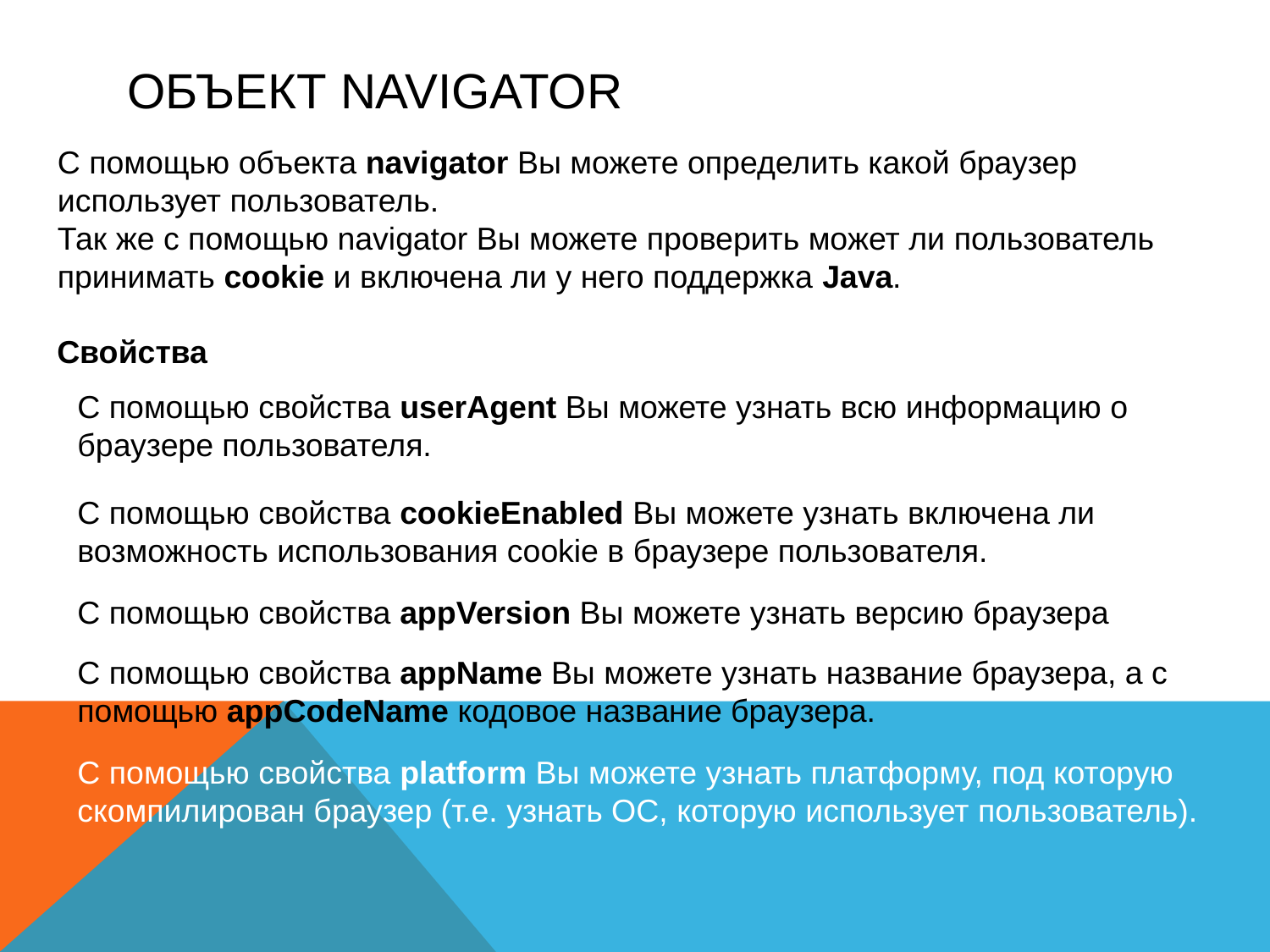

# Объект navigator
С помощью объекта navigator Вы можете определить какой браузер использует пользователь.
Так же с помощью navigator Вы можете проверить может ли пользователь принимать cookie и включена ли у него поддержка Java.
Свойства
С помощью свойства userAgent Вы можете узнать всю информацию о браузере пользователя.
С помощью свойства cookieEnabled Вы можете узнать включена ли возможность использования cookie в браузере пользователя.
С помощью свойства appVersion Вы можете узнать версию браузера
С помощью свойства appName Вы можете узнать название браузера, а с помощью appCodeName кодовое название браузера.
С помощью свойства platform Вы можете узнать платформу, под которую скомпилирован браузер (т.е. узнать ОС, которую использует пользователь).